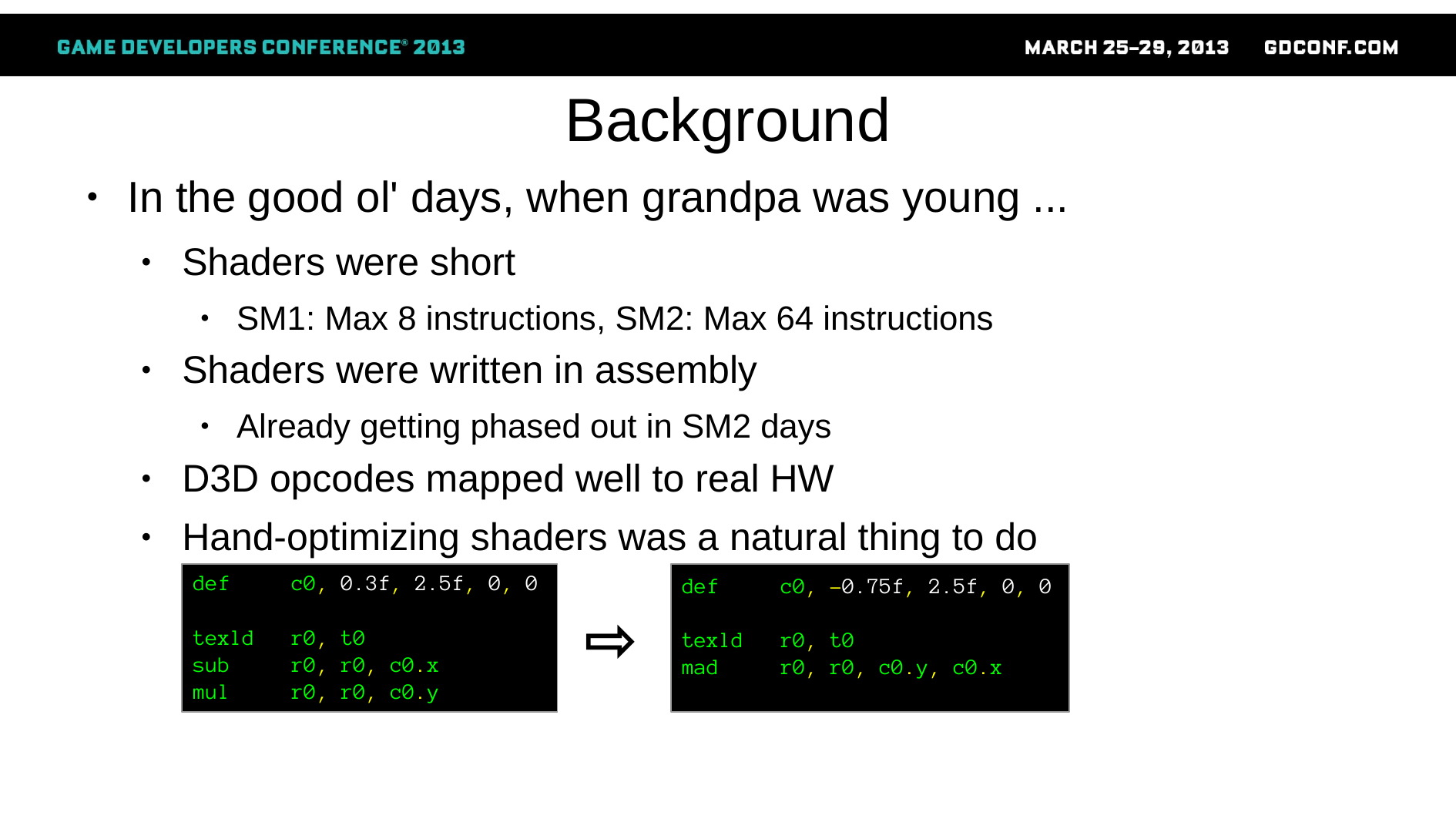

# Background
In the good ol' days, when grandpa was young ...
Shaders were short
SM1: Max 8 instructions, SM2: Max 64 instructions
Shaders were written in assembly
Already getting phased out in SM2 days
D3D opcodes mapped well to real HW
Hand-optimizing shaders was a natural thing to do
def     c0, 0.3f, 2.5f, 0, 0

texld   r0, t0
sub     r0, r0, c0.x
mul     r0, r0, c0.y

def     c0, -0.75f, 2.5f, 0, 0

texld   r0, t0
mad     r0, r0, c0.y, c0.x

⇨